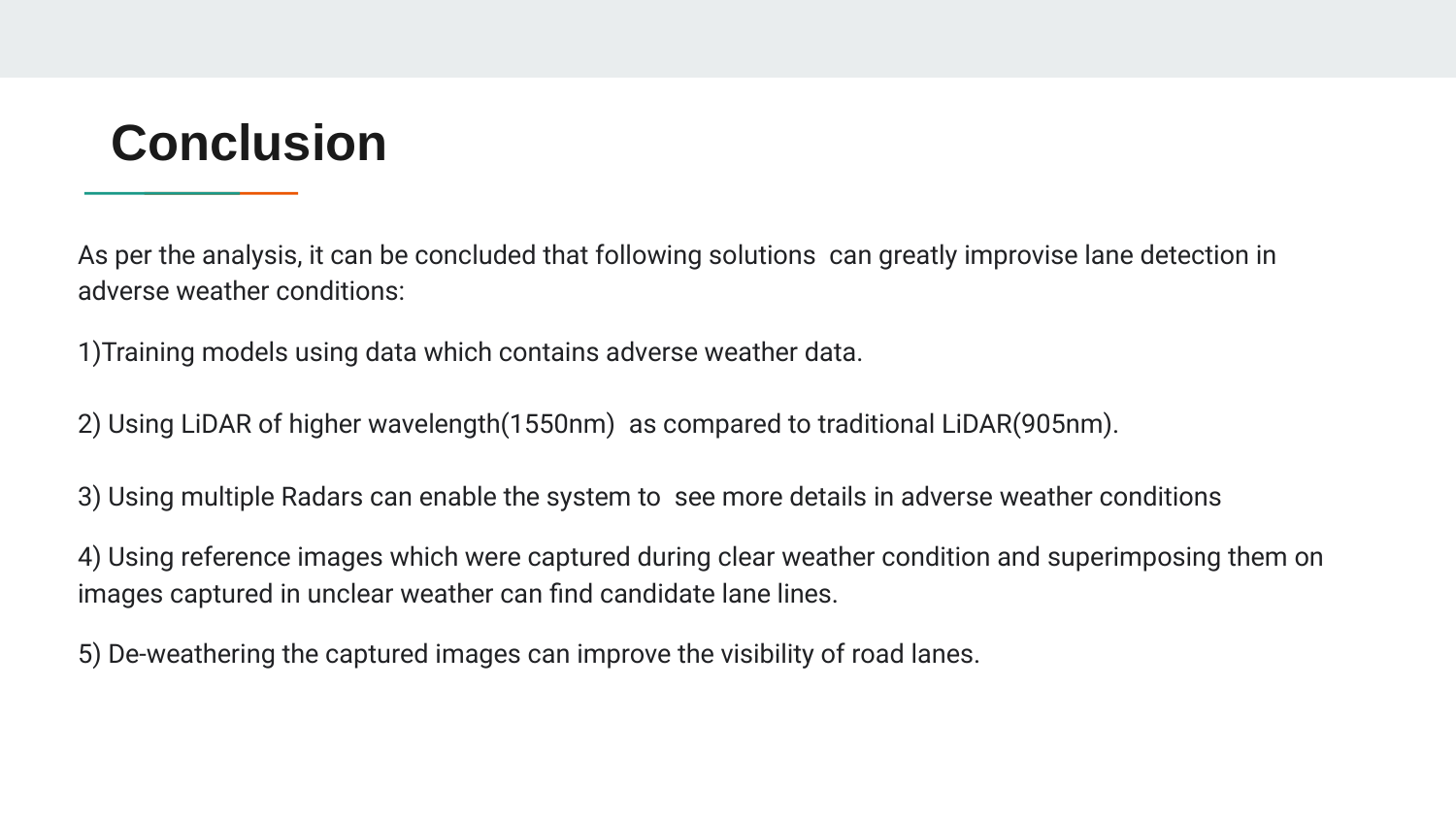

# Conclusion
As per the analysis, it can be concluded that following solutions  can greatly improvise lane detection in adverse weather conditions:
1)Training models using data which contains adverse weather data.
2) Using LiDAR of higher wavelength(1550nm)  as compared to traditional LiDAR(905nm).
3) Using multiple Radars can enable the system to  see more details in adverse weather conditions
4) Using reference images which were captured during clear weather condition and superimposing them on images captured in unclear weather can find candidate lane lines.
5) De-weathering the captured images can improve the visibility of road lanes.